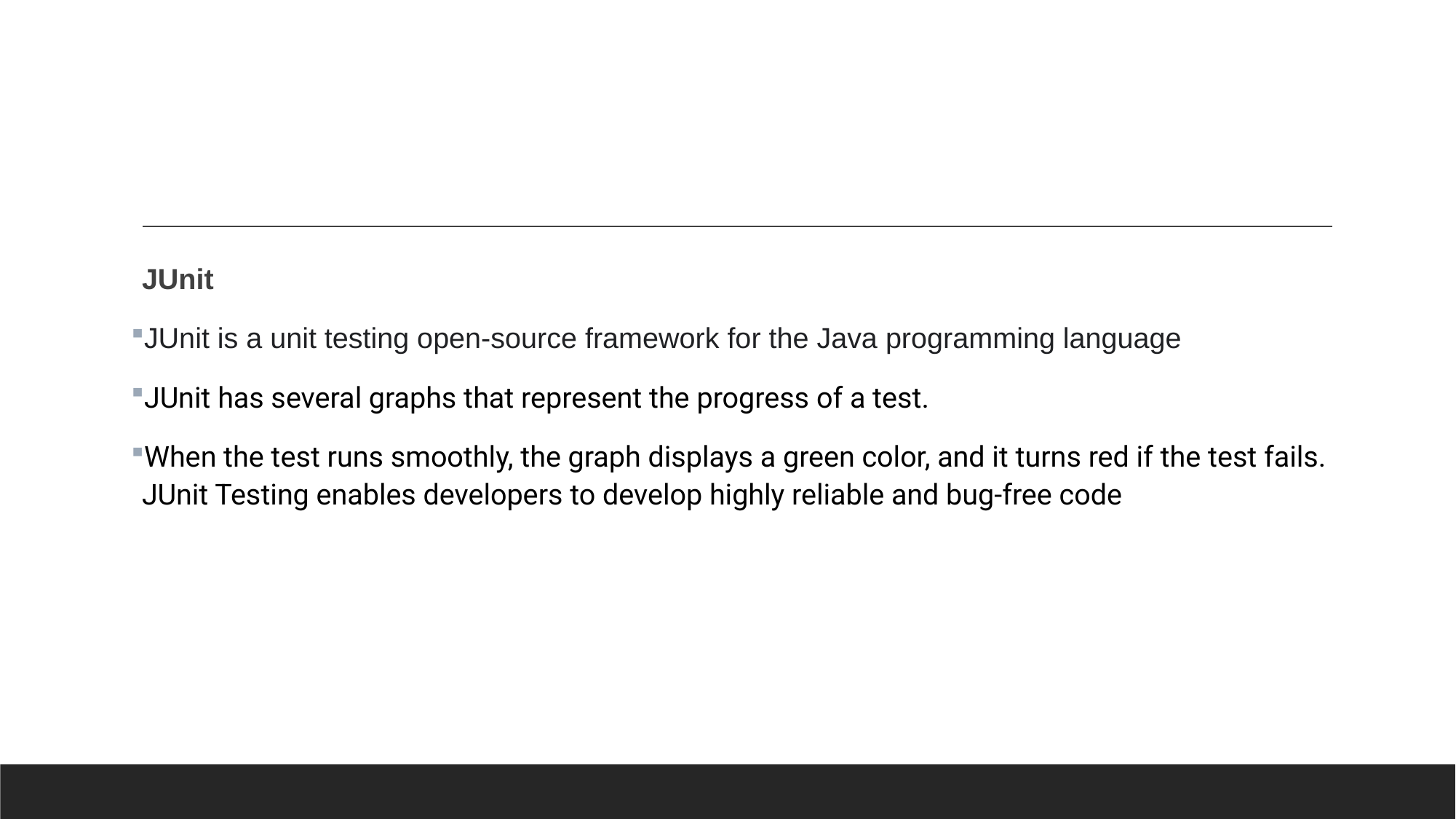

JUnit
JUnit is a unit testing open-source framework for the Java programming language
JUnit has several graphs that represent the progress of a test.
When the test runs smoothly, the graph displays a green color, and it turns red if the test fails. JUnit Testing enables developers to develop highly reliable and bug-free code